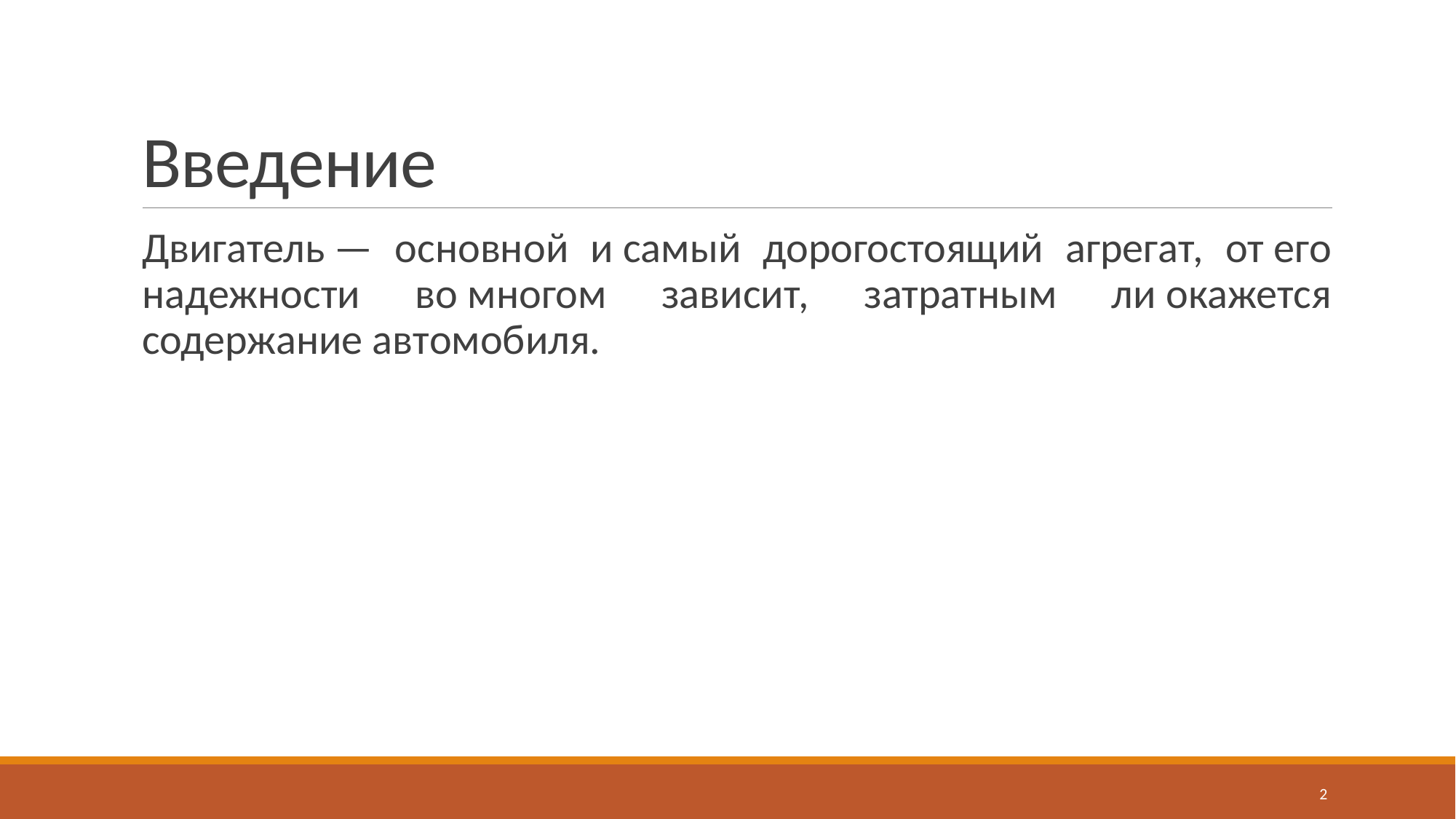

# Введение
Двигатель — основной и самый дорогостоящий агрегат, от его надежности во многом зависит, затратным ли окажется содержание автомобиля.
2